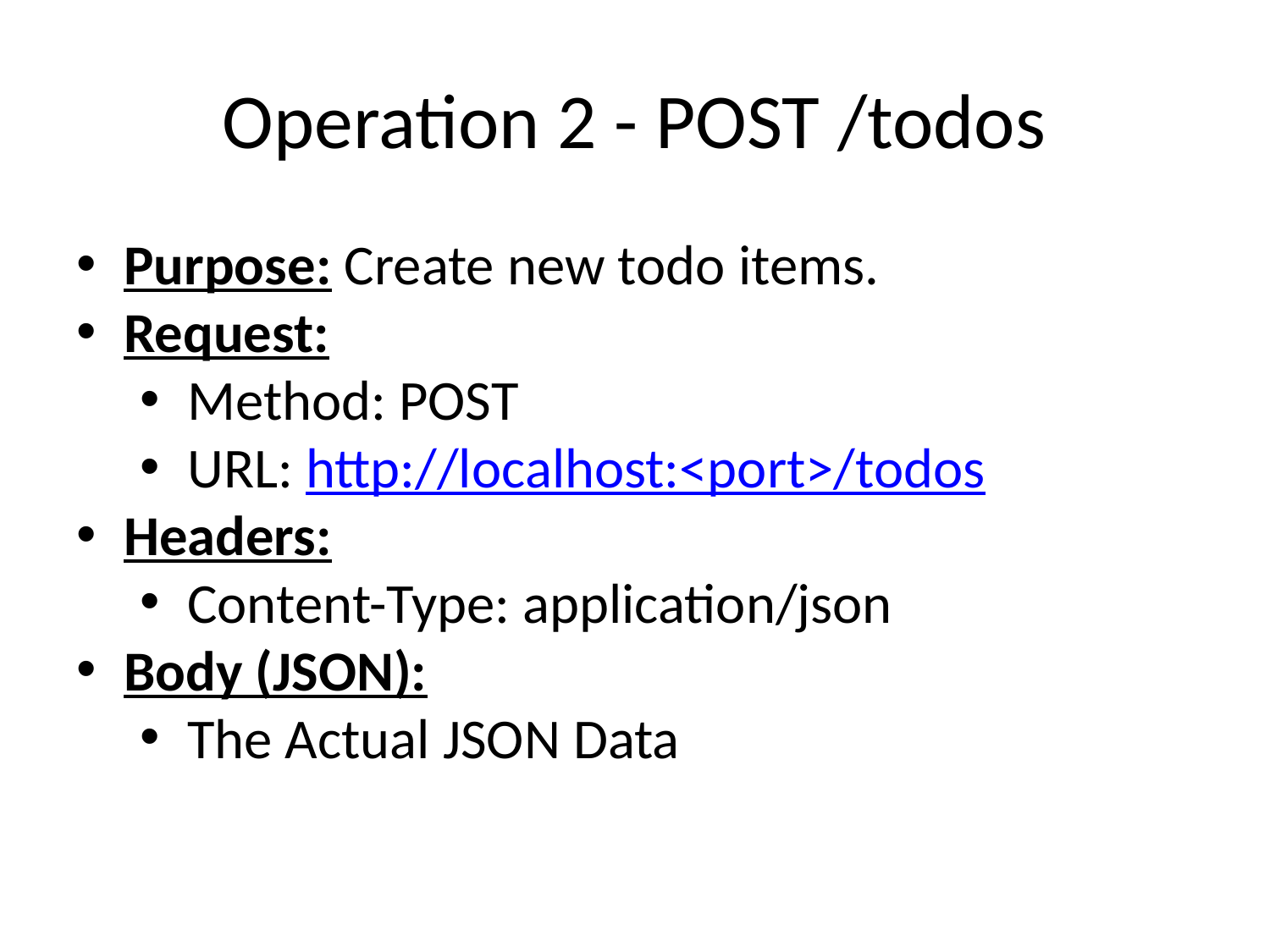

Operation 2 - POST /todos
Purpose: Create new todo items.
Request:
Method: POST
URL: http://localhost:<port>/todos
Headers:
Content-Type: application/json
Body (JSON):
The Actual JSON Data